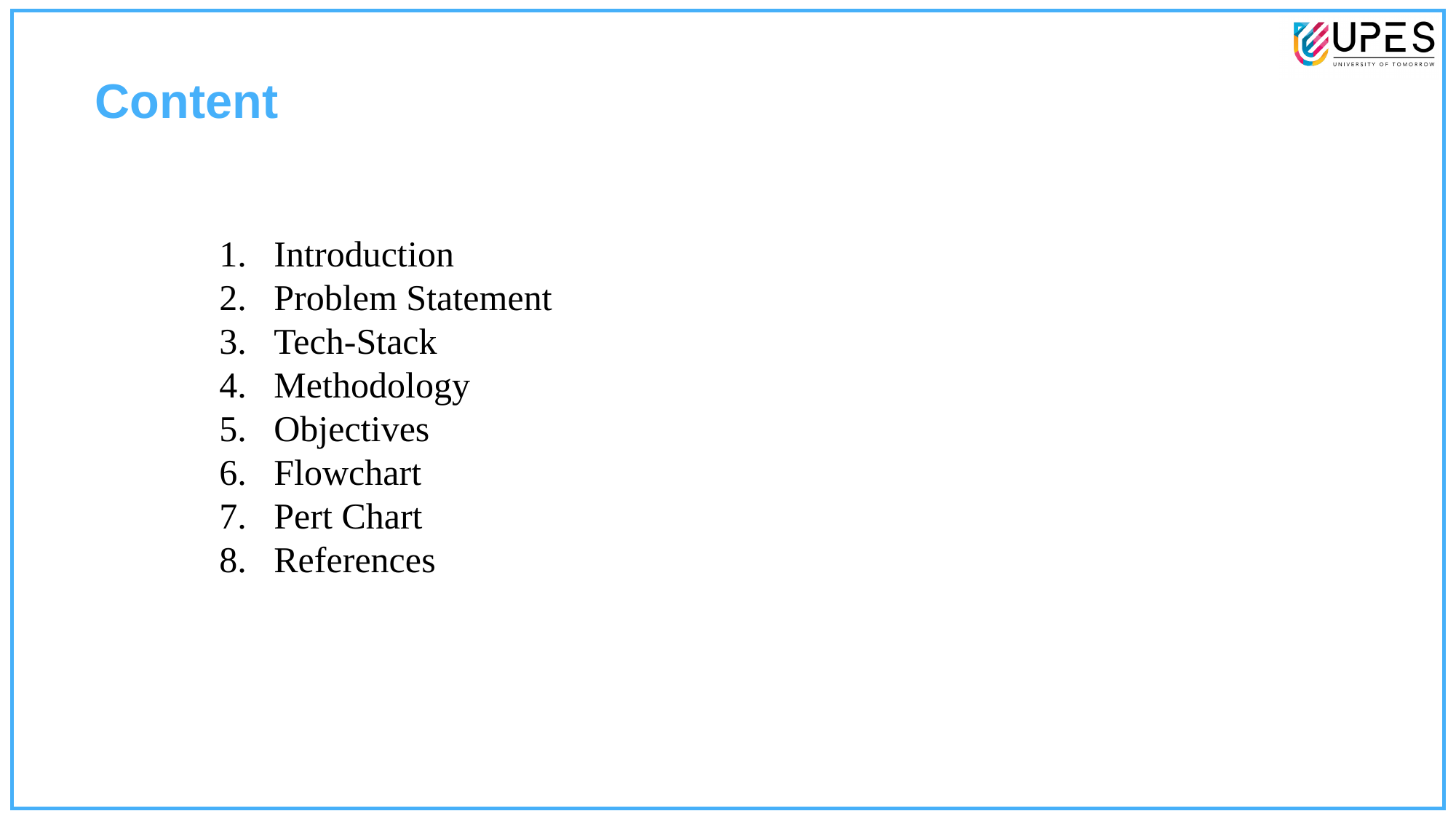

Content
Introduction
Problem Statement
Tech-Stack
Methodology
Objectives
Flowchart
Pert Chart
References